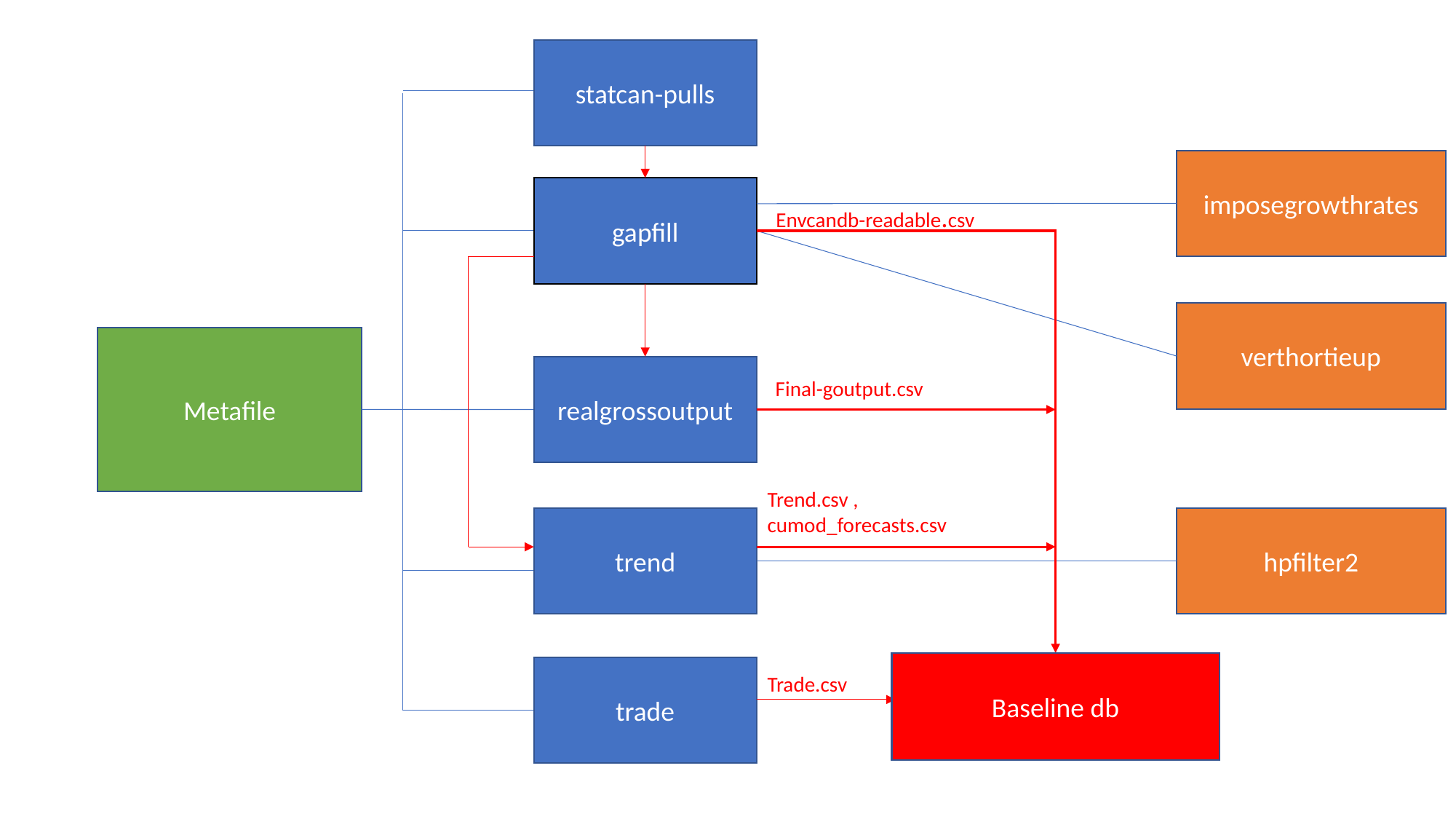

statcan-pulls
imposegrowthrates
gapfill
Envcandb-readable.csv
verthortieup
Metafile
realgrossoutput
Final-goutput.csv
Trend.csv , cumod_forecasts.csv
trend
hpfilter2
Baseline db
trade
Trade.csv